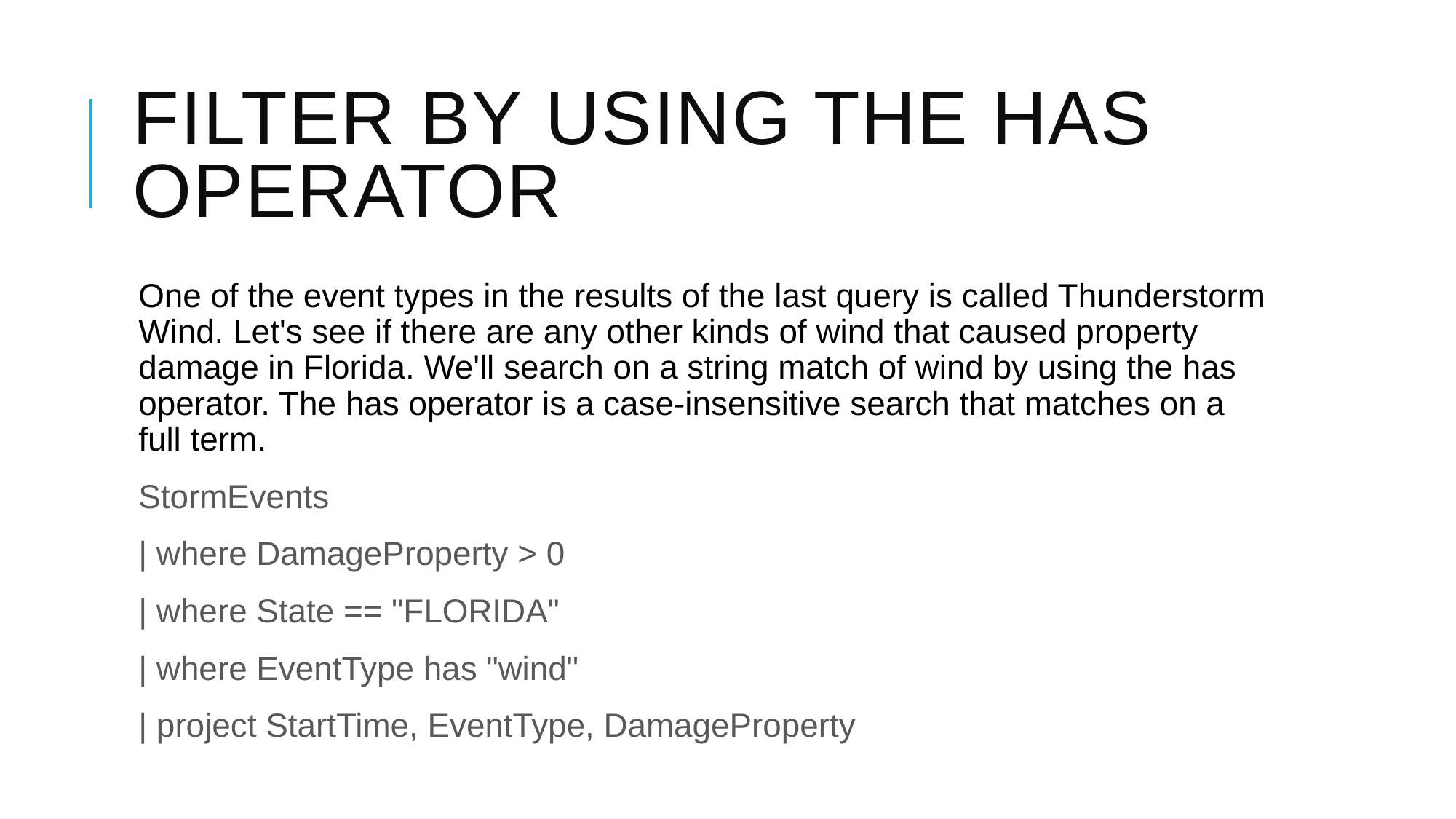

# Filter by using the has operator
One of the event types in the results of the last query is called Thunderstorm Wind. Let's see if there are any other kinds of wind that caused property damage in Florida. We'll search on a string match of wind by using the has operator. The has operator is a case-insensitive search that matches on a full term.
StormEvents
| where DamageProperty > 0
| where State == "FLORIDA"
| where EventType has "wind"
| project StartTime, EventType, DamageProperty